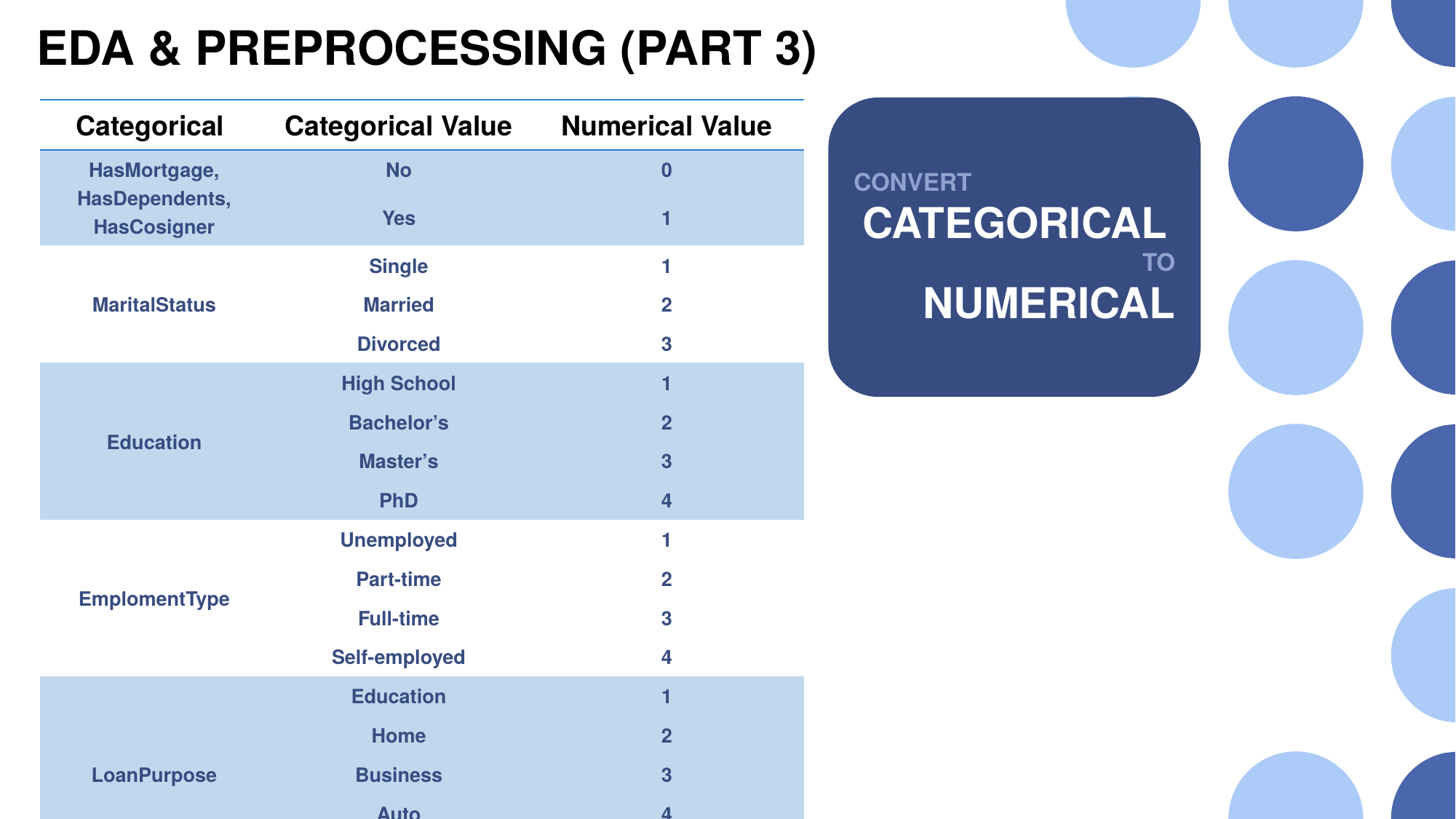

EDA & PREPROCESSING (PART 3)
CONVERT
CATEGORICAL
TO
 NUMERICAL
| Categorical | Categorical Value | Numerical Value |
| --- | --- | --- |
| HasMortgage, HasDependents, HasCosigner | No | 0 |
|  | Yes | 1 |
| MaritalStatus | Single | 1 |
|  | Married | 2 |
|  | Divorced | 3 |
| Education | High School | 1 |
|  | Bachelor’s | 2 |
|  | Master’s | 3 |
|  | PhD | 4 |
| EmplomentType | Unemployed | 1 |
|  | Part-time | 2 |
|  | Full-time | 3 |
|  | Self-employed | 4 |
| LoanPurpose | Education | 1 |
|  | Home | 2 |
|  | Business | 3 |
|  | Auto | 4 |
|  | Other | 5 |